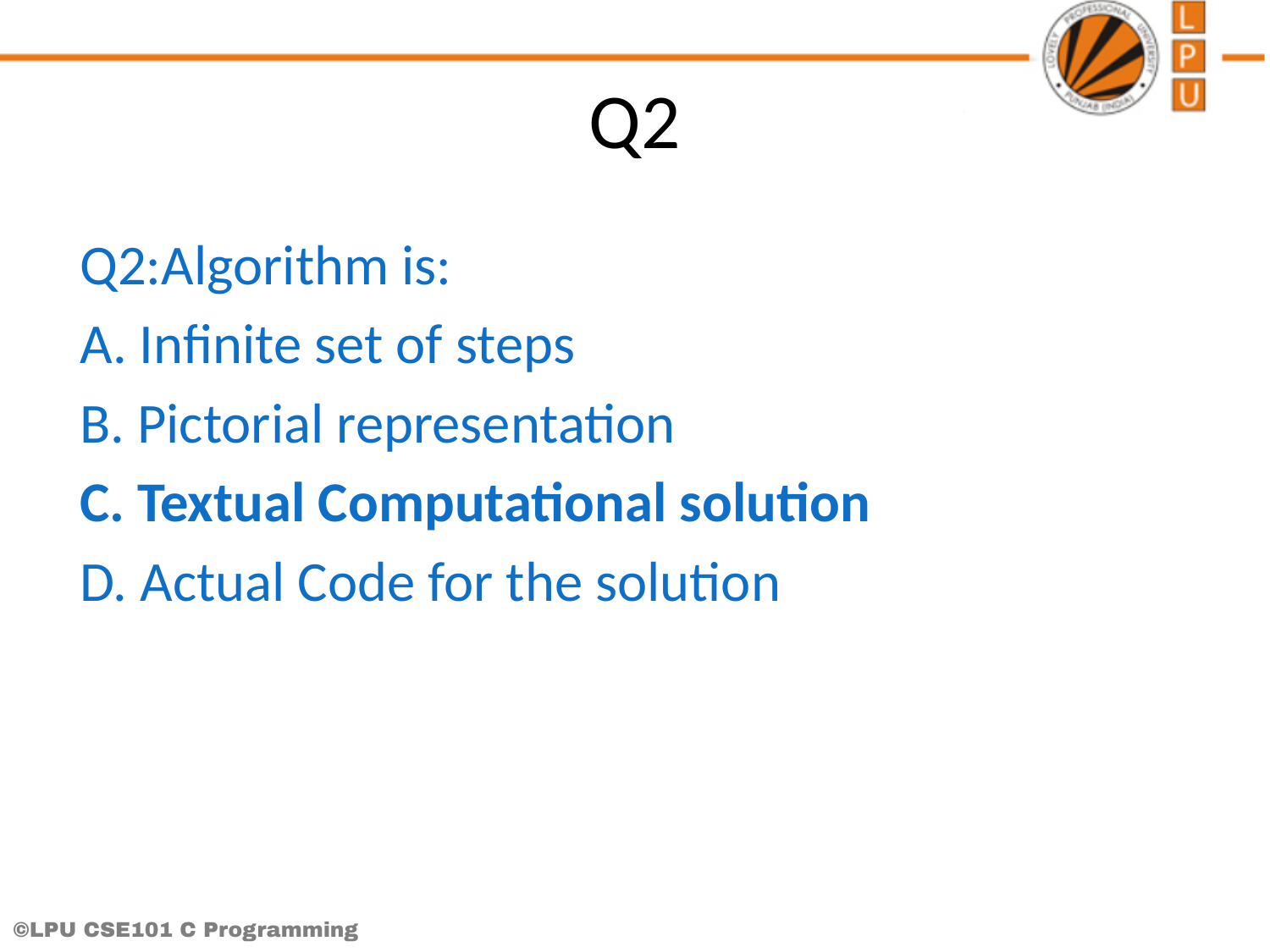

# Q2
Q2:Algorithm is:
A. Infinite set of steps
B. Pictorial representation
C. Textual Computational solution
D. Actual Code for the solution